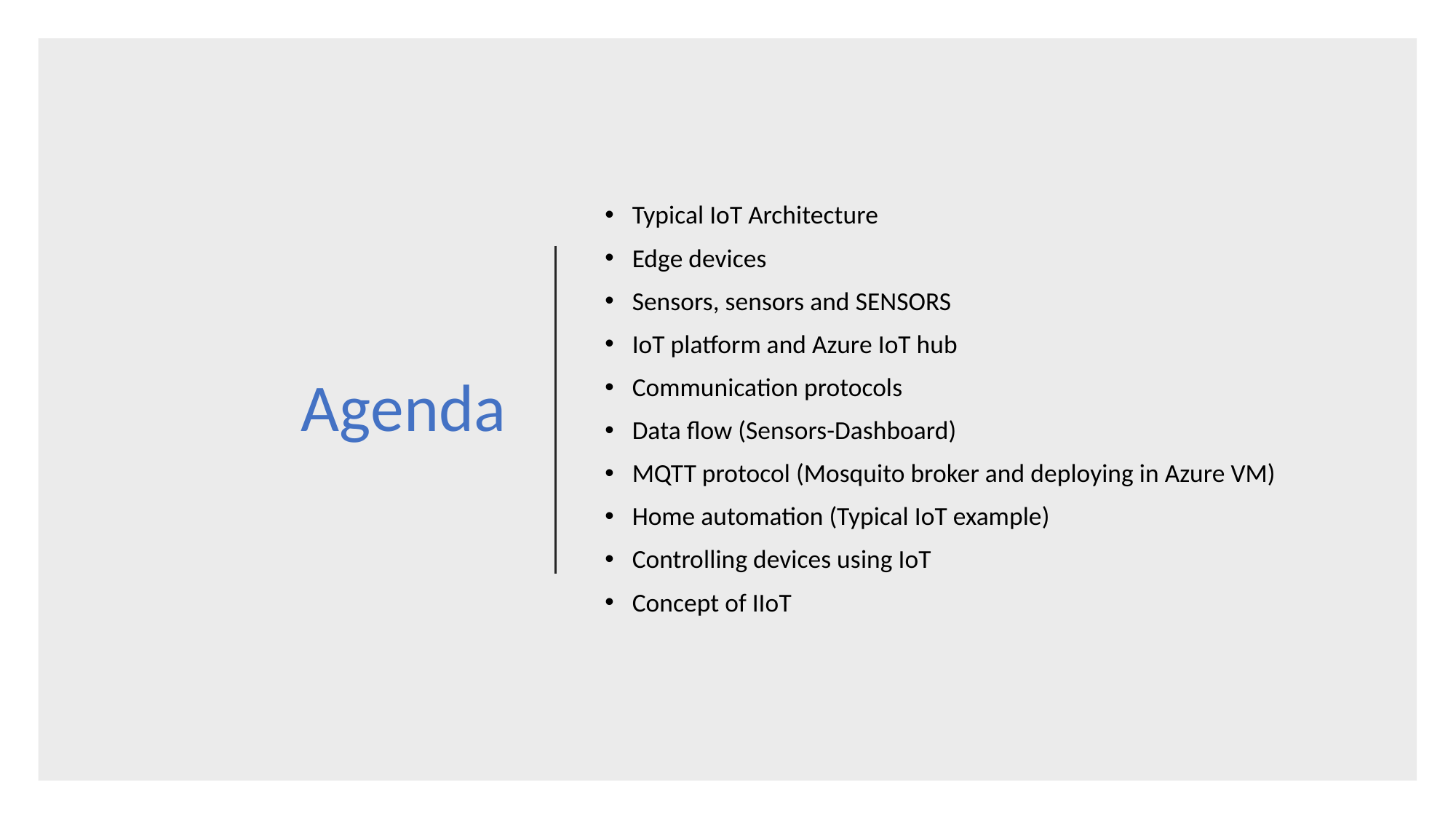

# Agenda
Typical IoT Architecture
Edge devices
Sensors, sensors and SENSORS
IoT platform and Azure IoT hub
Communication protocols
Data flow (Sensors-Dashboard)
MQTT protocol (Mosquito broker and deploying in Azure VM)
Home automation (Typical IoT example)
Controlling devices using IoT
Concept of IIoT